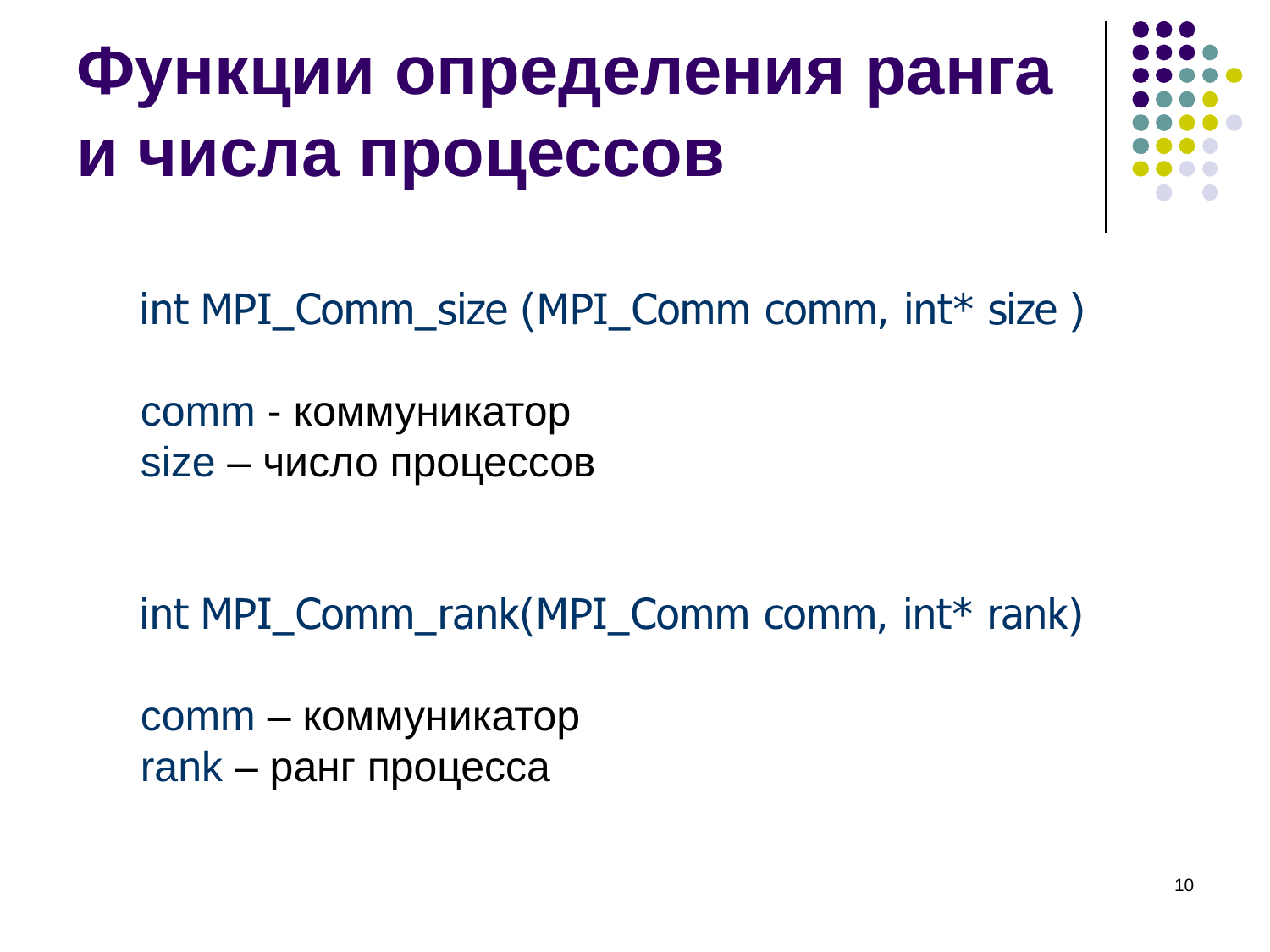

# Функции определения ранга и числа процессов
int MPI_Comm_size (MPI_Comm comm, int* size )

comm - коммуникатор
size – число процессов

int MPI_Comm_rank(MPI_Comm comm, int* rank)

comm – коммуникатор
rank – ранг процесса

10